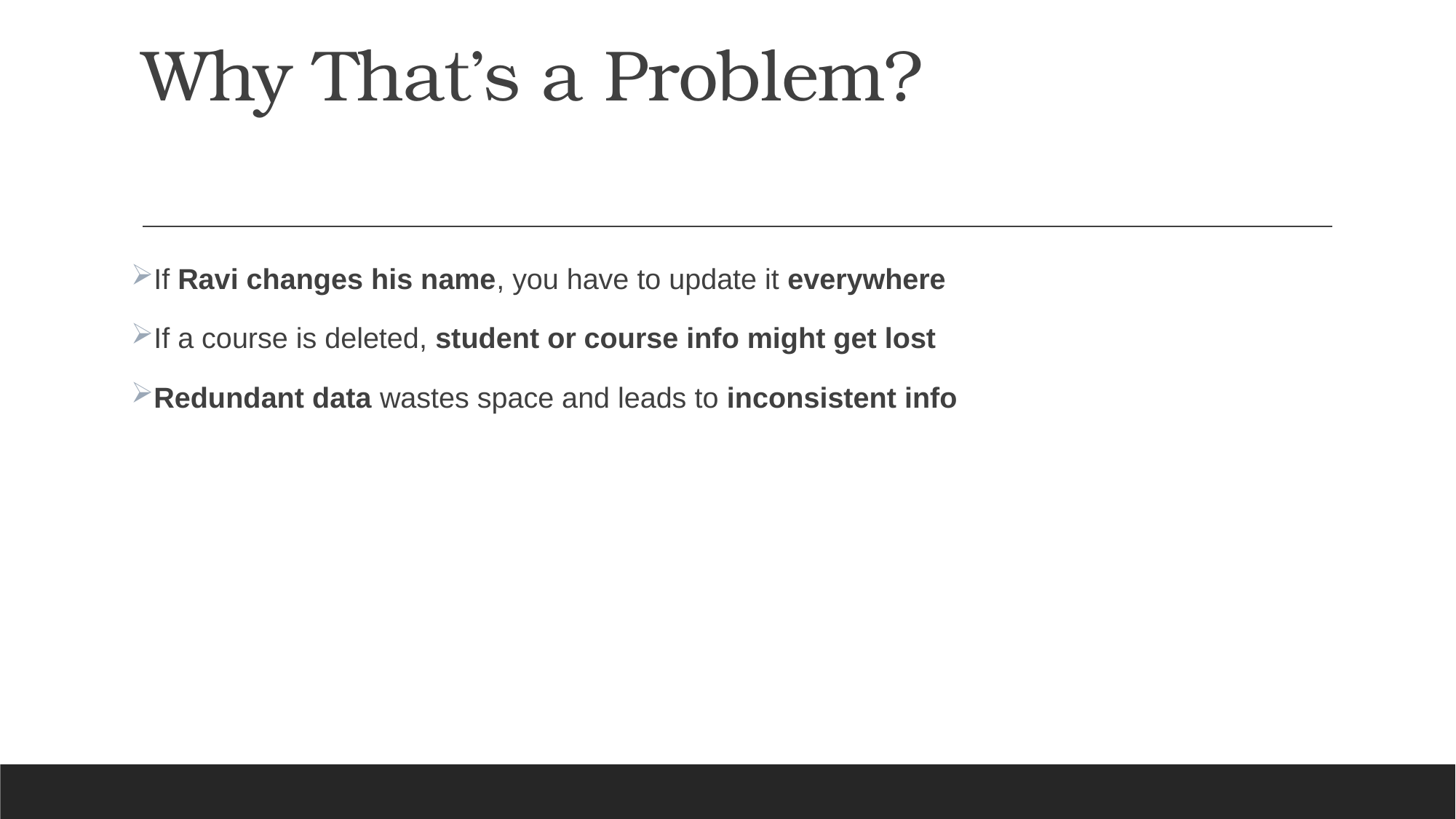

# Why That’s a Problem?
If Ravi changes his name, you have to update it everywhere
If a course is deleted, student or course info might get lost
Redundant data wastes space and leads to inconsistent info